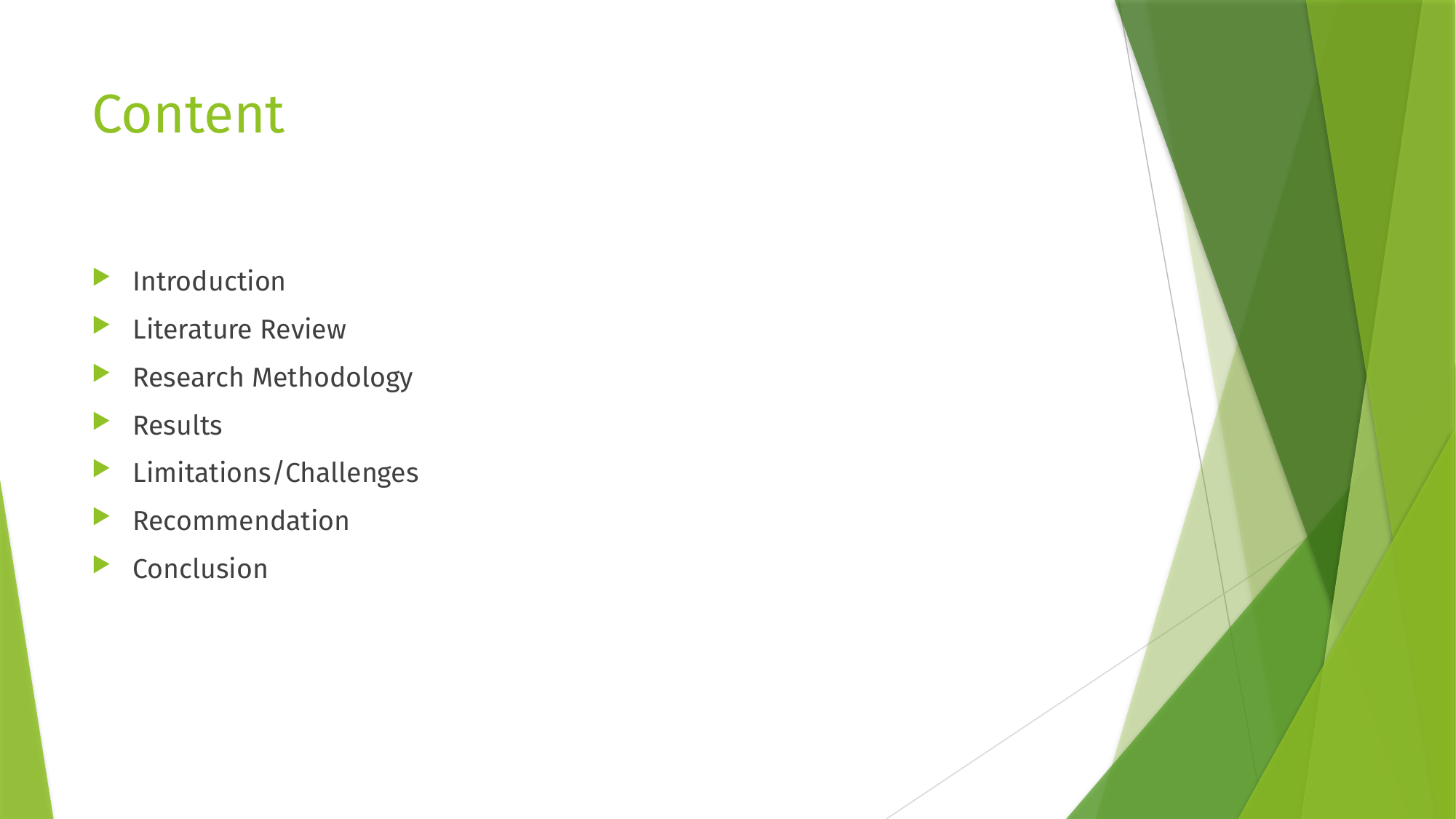

# Content
Introduction
Literature Review
Research Methodology
Results
Limitations/Challenges
Recommendation
Conclusion